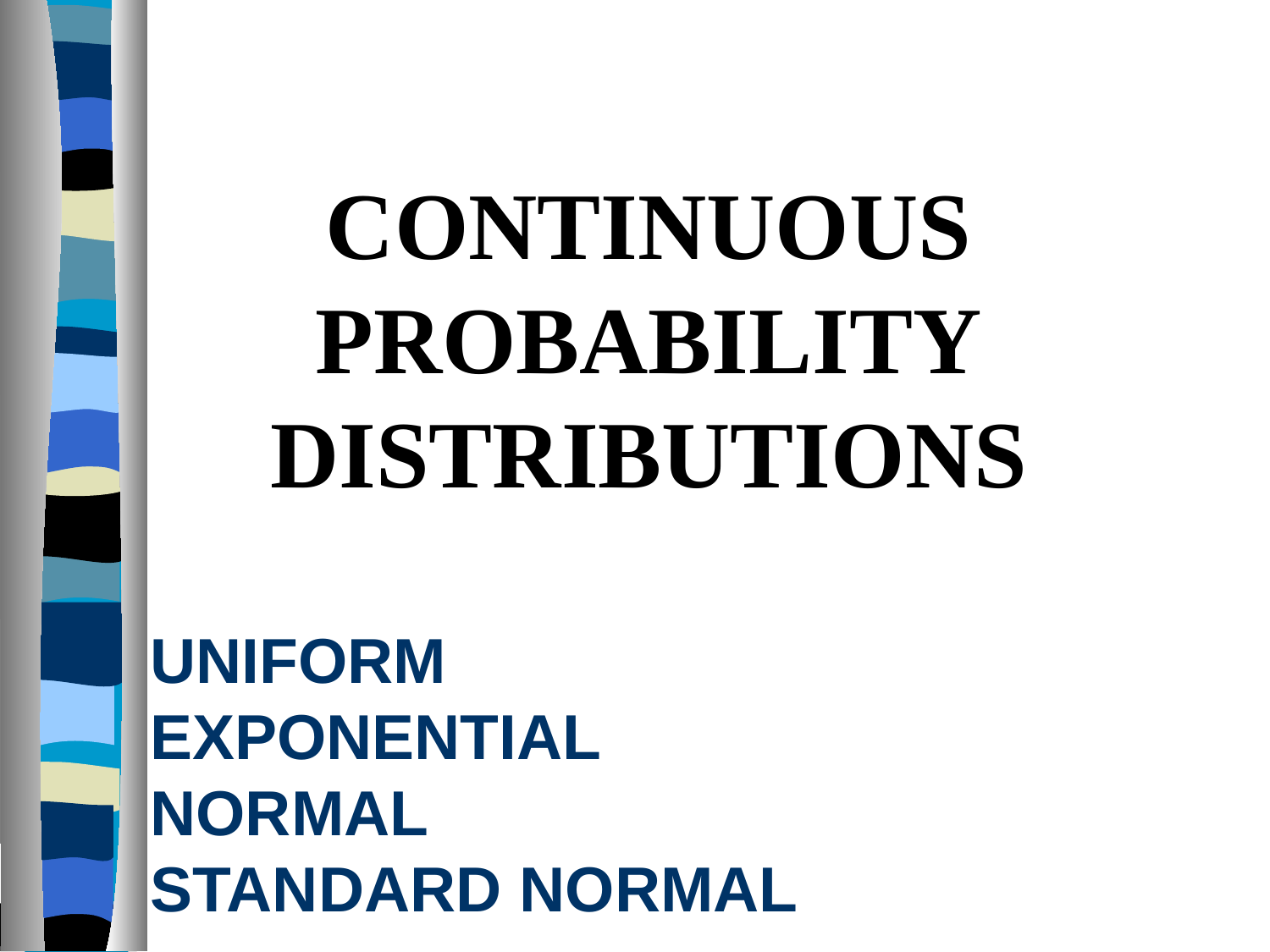

continuous
Probability
distributions

# Uniform Exponential Normal Standard Normal